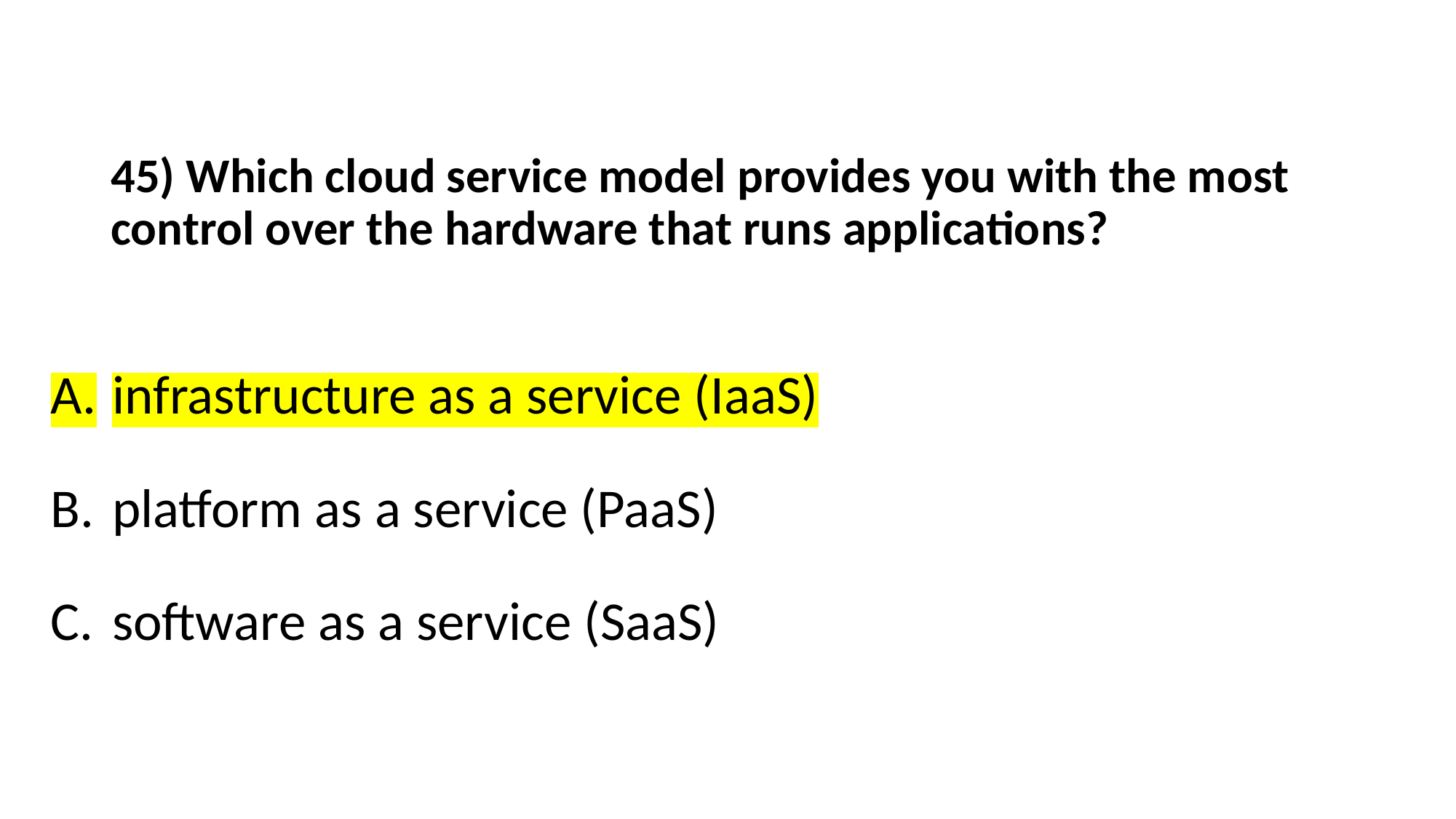

# 45) Which cloud service model provides you with the most control over the hardware that runs applications?
infrastructure as a service (IaaS)
platform as a service (PaaS)
software as a service (SaaS)